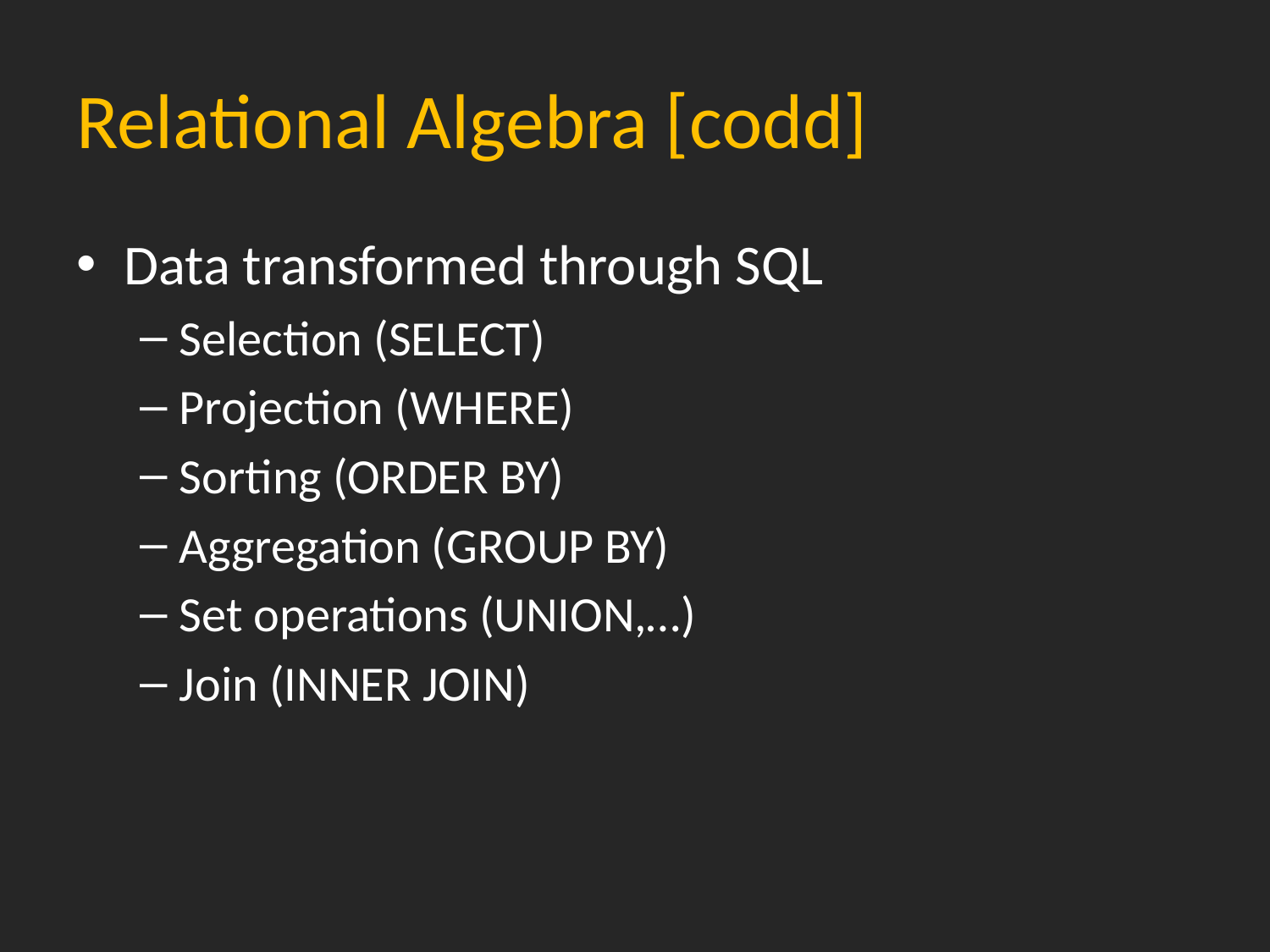

# Relational Algebra [codd]
Data transformed through SQL
Selection (SELECT)
Projection (WHERE)
Sorting (ORDER BY)
Aggregation (GROUP BY)
Set operations (UNION,…)
Join (INNER JOIN)